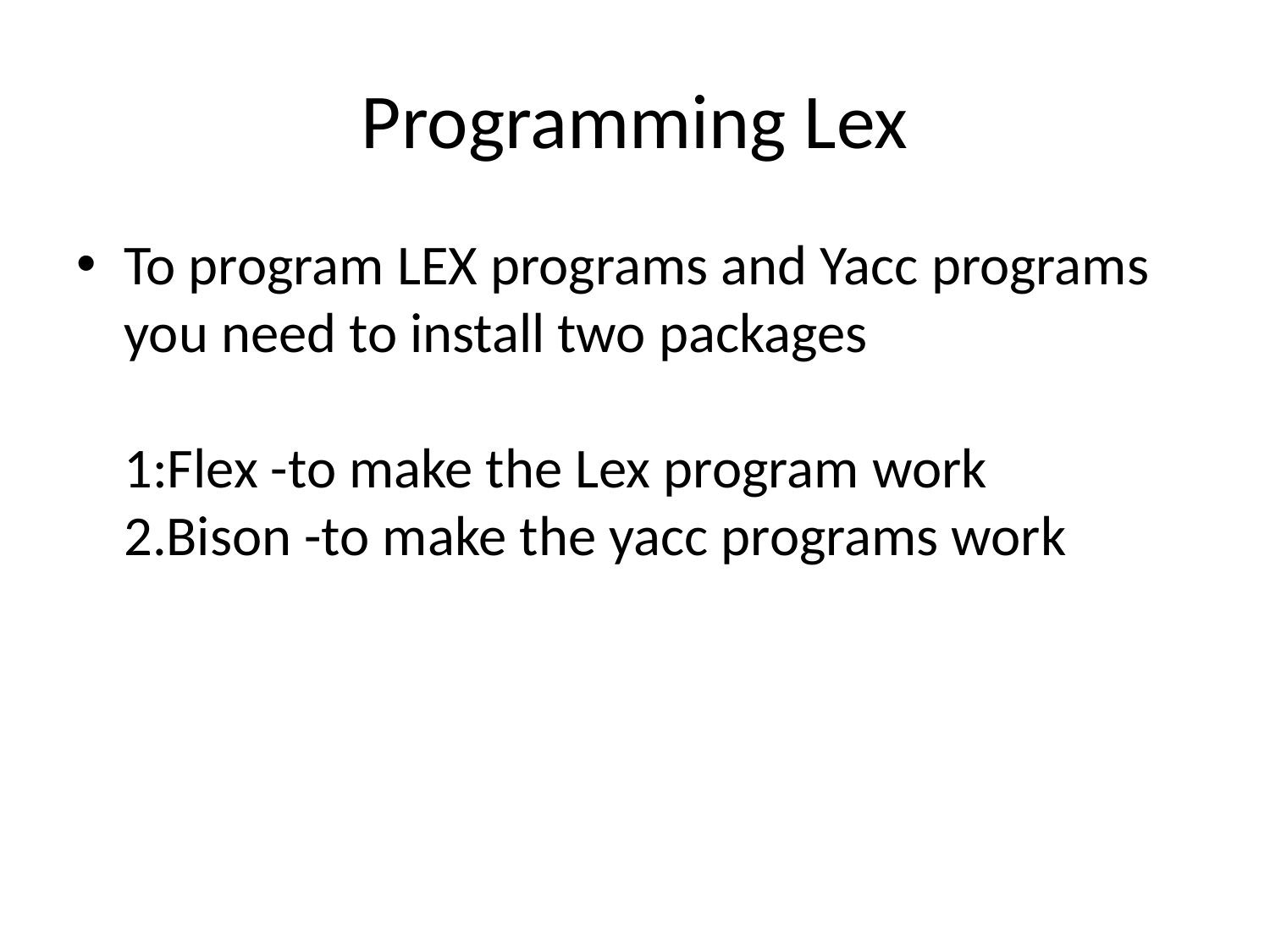

# Programming Lex
To program LEX programs and Yacc programs you need to install two packages
1:Flex -to make the Lex program work
2.Bison -to make the yacc programs work